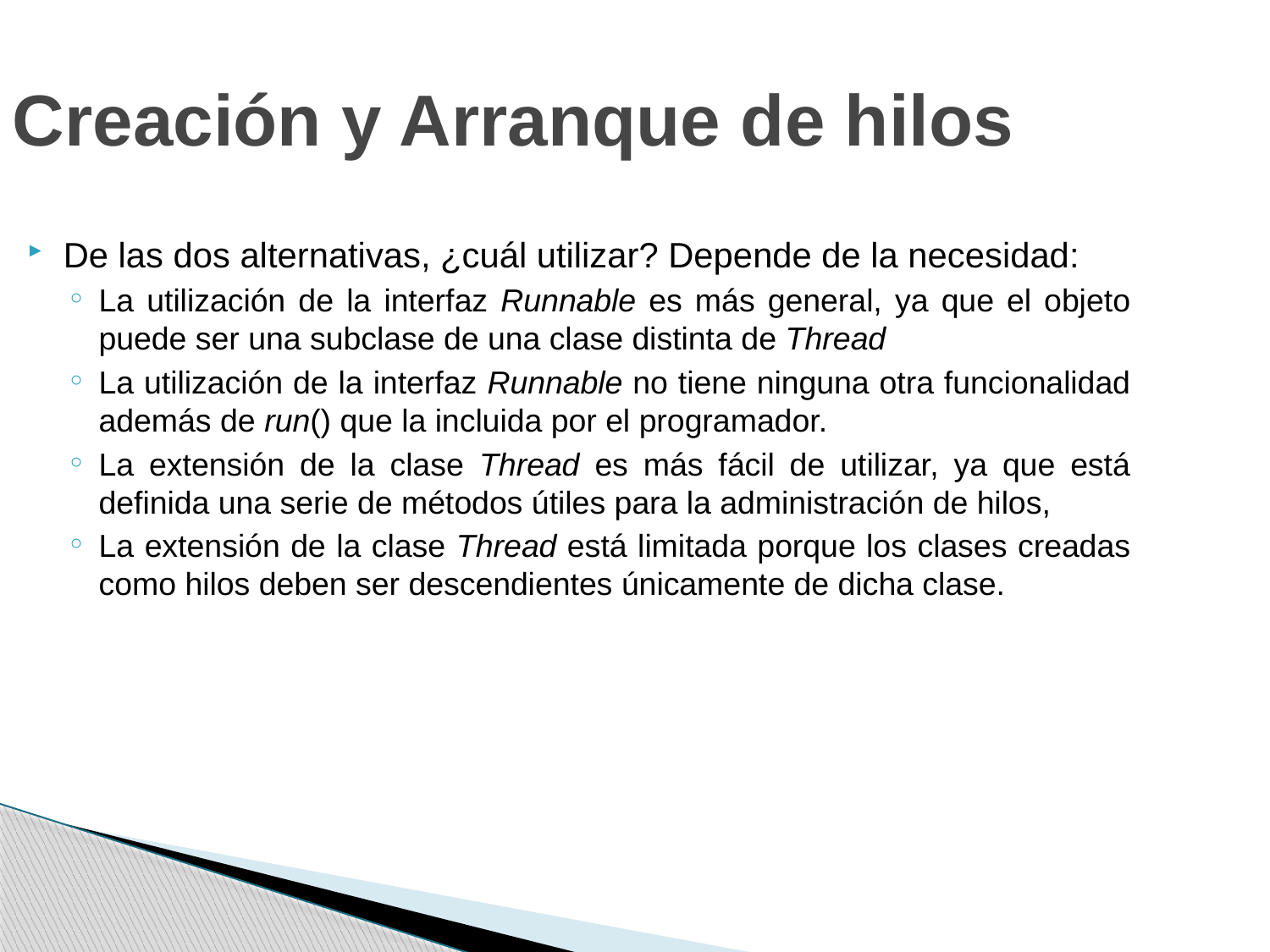

Creación y Arranque de hilos
De las dos alternativas, ¿cuál utilizar? Depende de la necesidad:
La utilización de la interfaz Runnable es más general, ya que el objeto puede ser una subclase de una clase distinta de Thread
La utilización de la interfaz Runnable no tiene ninguna otra funcionalidad además de run() que la incluida por el programador.
La extensión de la clase Thread es más fácil de utilizar, ya que está definida una serie de métodos útiles para la administración de hilos,
La extensión de la clase Thread está limitada porque los clases creadas como hilos deben ser descendientes únicamente de dicha clase.